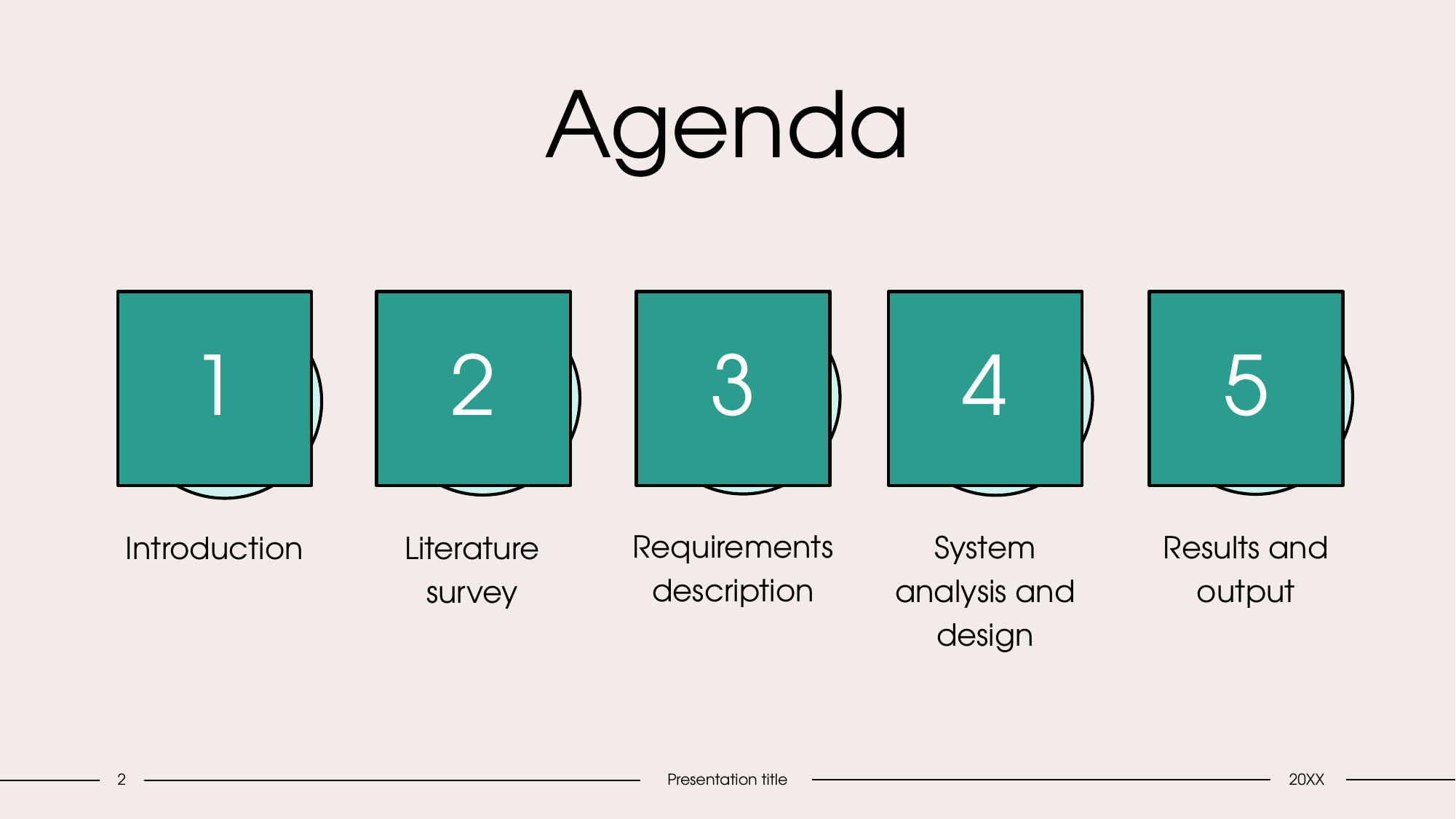

# Agenda
1
2
3
4
5
Requirements
description
System analysis and design
Results and output
Introduction

Literature survey
2
Presentation title
20XX